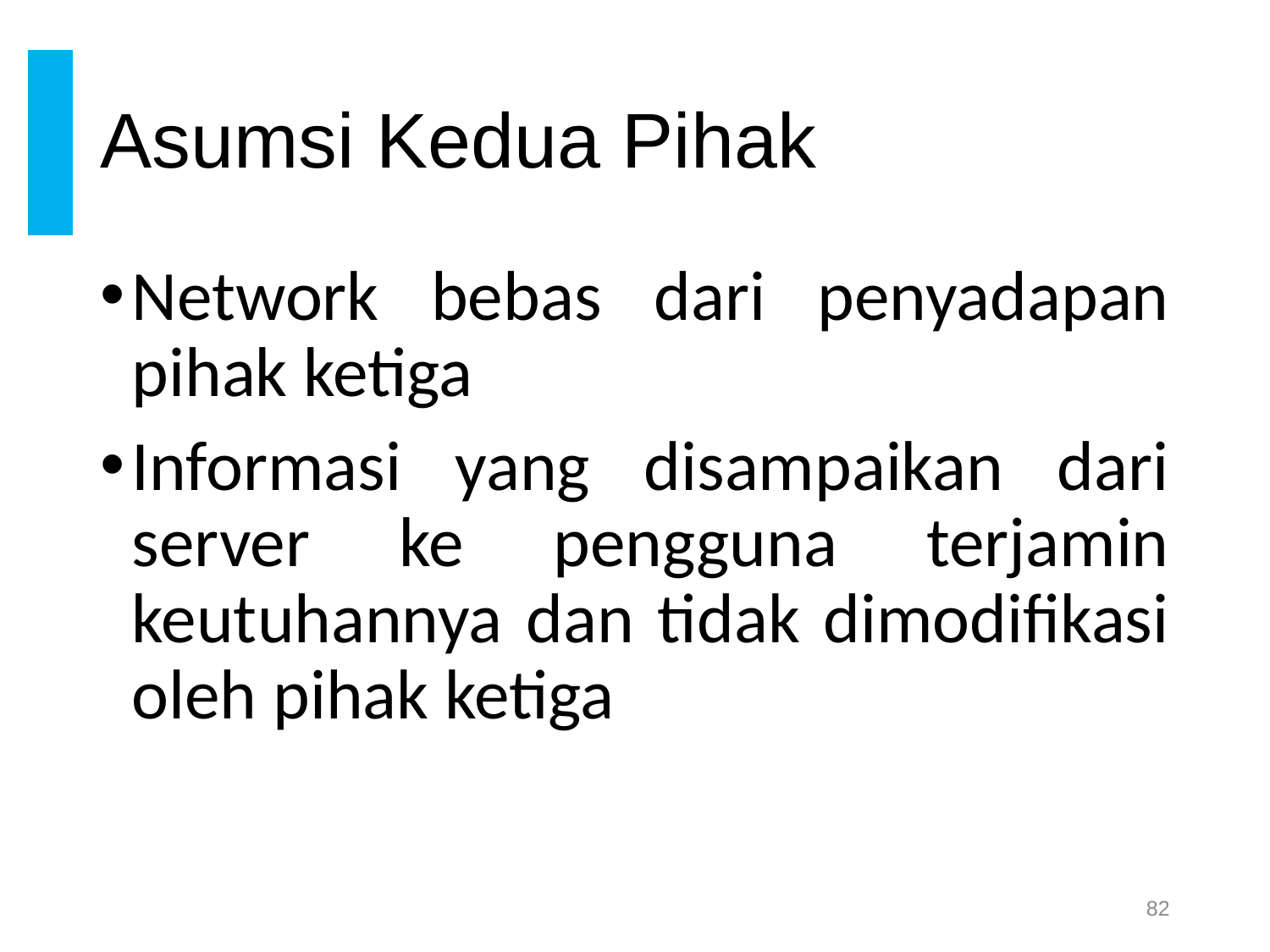

# Asumsi Kedua Pihak
Network bebas dari penyadapan pihak ketiga
Informasi yang disampaikan dari server ke pengguna terjamin keutuhannya dan tidak dimodifikasi oleh pihak ketiga
82